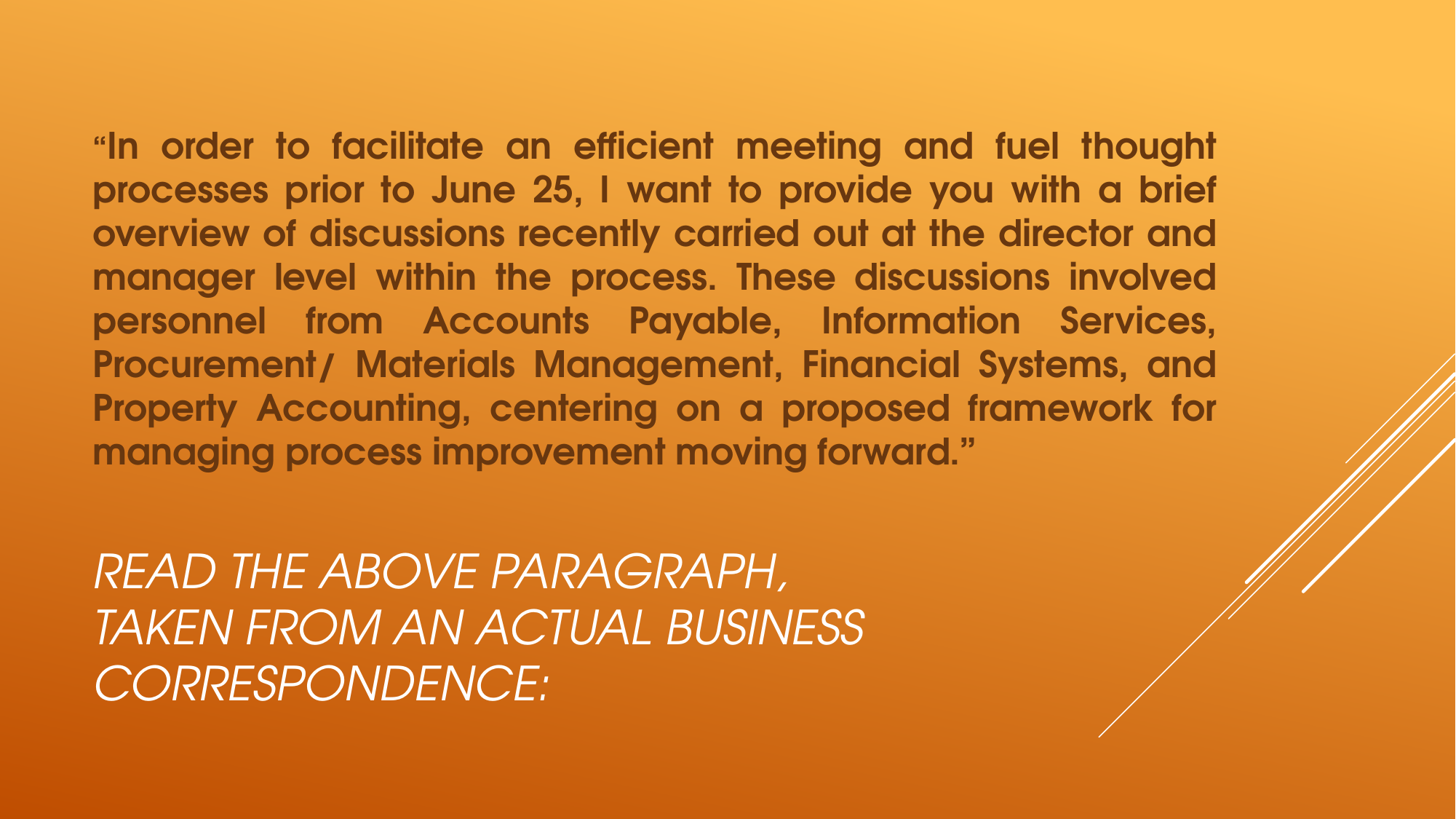

“In order to facilitate an efficient meeting and fuel thought processes prior to June 25, I want to provide you with a brief overview of discussions recently carried out at the director and manager level within the process. These discussions involved personnel from Accounts Payable, Information Services, Procurement/ Materials Management, Financial Systems, and Property Accounting, centering on a proposed framework for managing process improvement moving forward.”
# Read the Above paragraph, taken from an actual business correspondence: